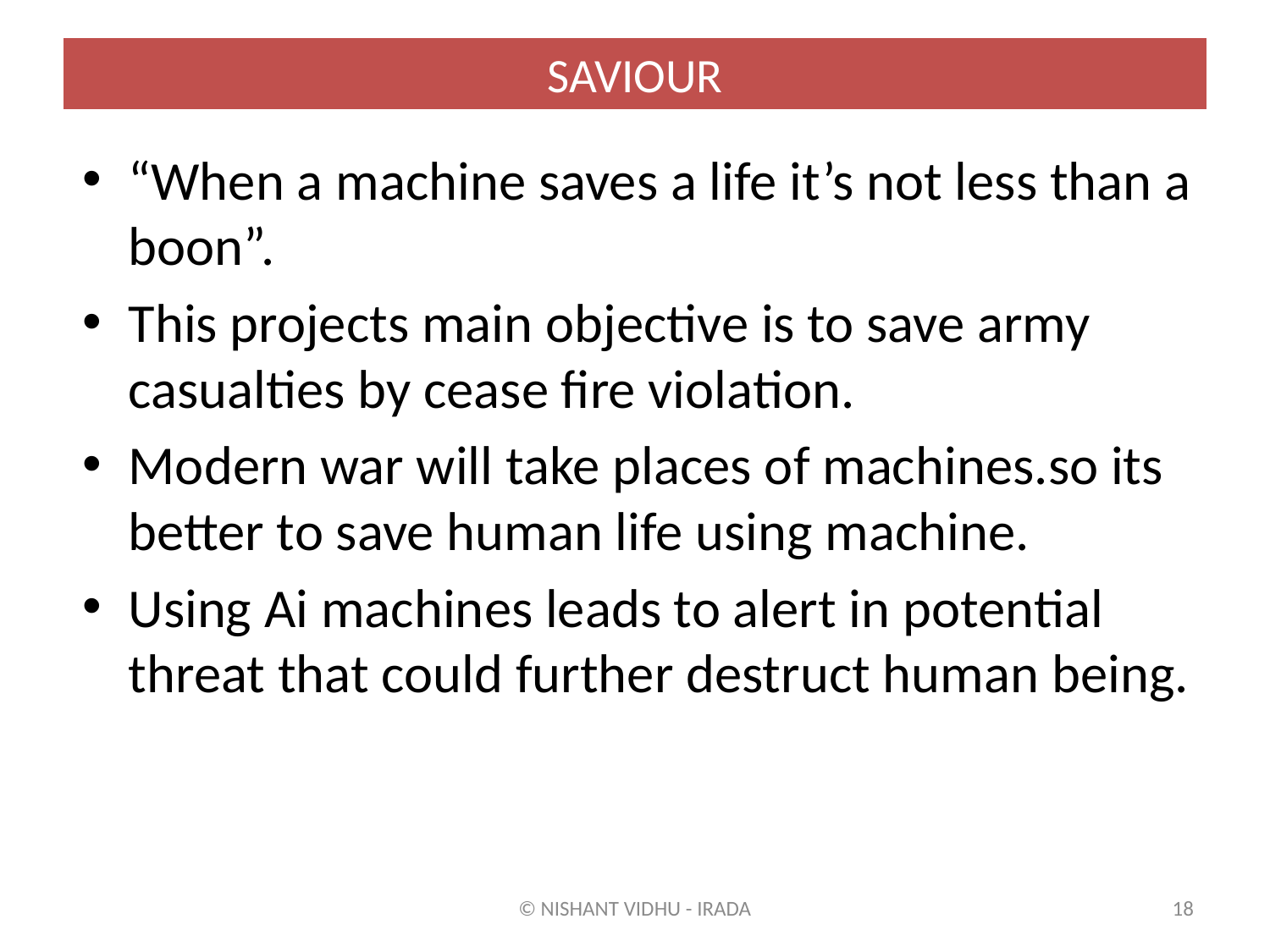

# SAVIOUR
“When a machine saves a life it’s not less than a boon”.
This projects main objective is to save army casualties by cease fire violation.
Modern war will take places of machines.so its better to save human life using machine.
Using Ai machines leads to alert in potential threat that could further destruct human being.

© NISHANT VIDHU - IRADA
18